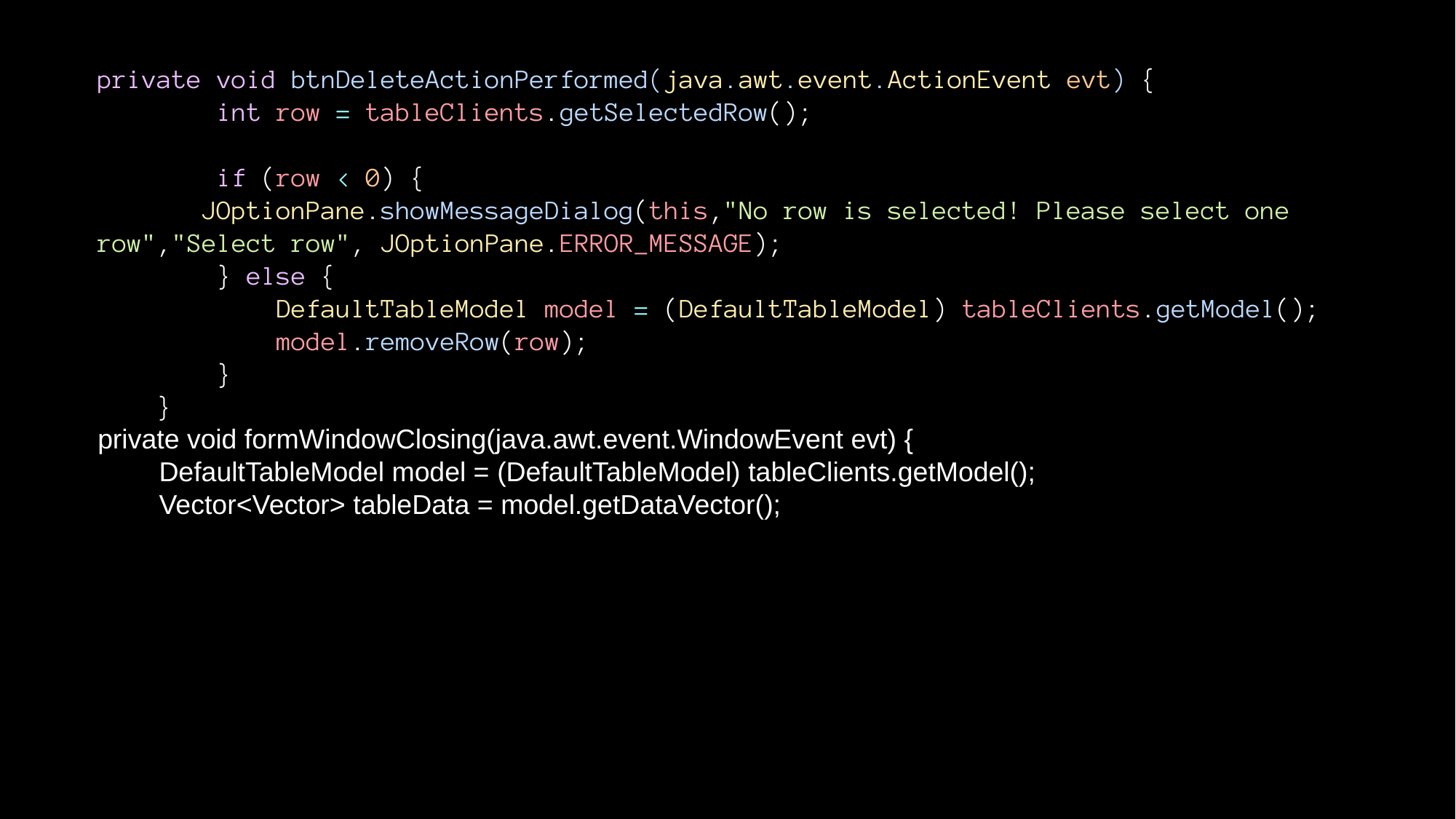

private void btnDeleteActionPerformed(java.awt.event.ActionEvent evt) {
        int row = tableClients.getSelectedRow();

        if (row < 0) {
       JOptionPane.showMessageDialog(this,"No row is selected! Please select one row","Select row", JOptionPane.ERROR_MESSAGE);
        } else {
            DefaultTableModel model = (DefaultTableModel) tableClients.getModel();
            model.removeRow(row);
        }
    }
private void formWindowClosing(java.awt.event.WindowEvent evt) {
        DefaultTableModel model = (DefaultTableModel) tableClients.getModel();
        Vector<Vector> tableData = model.getDataVector();